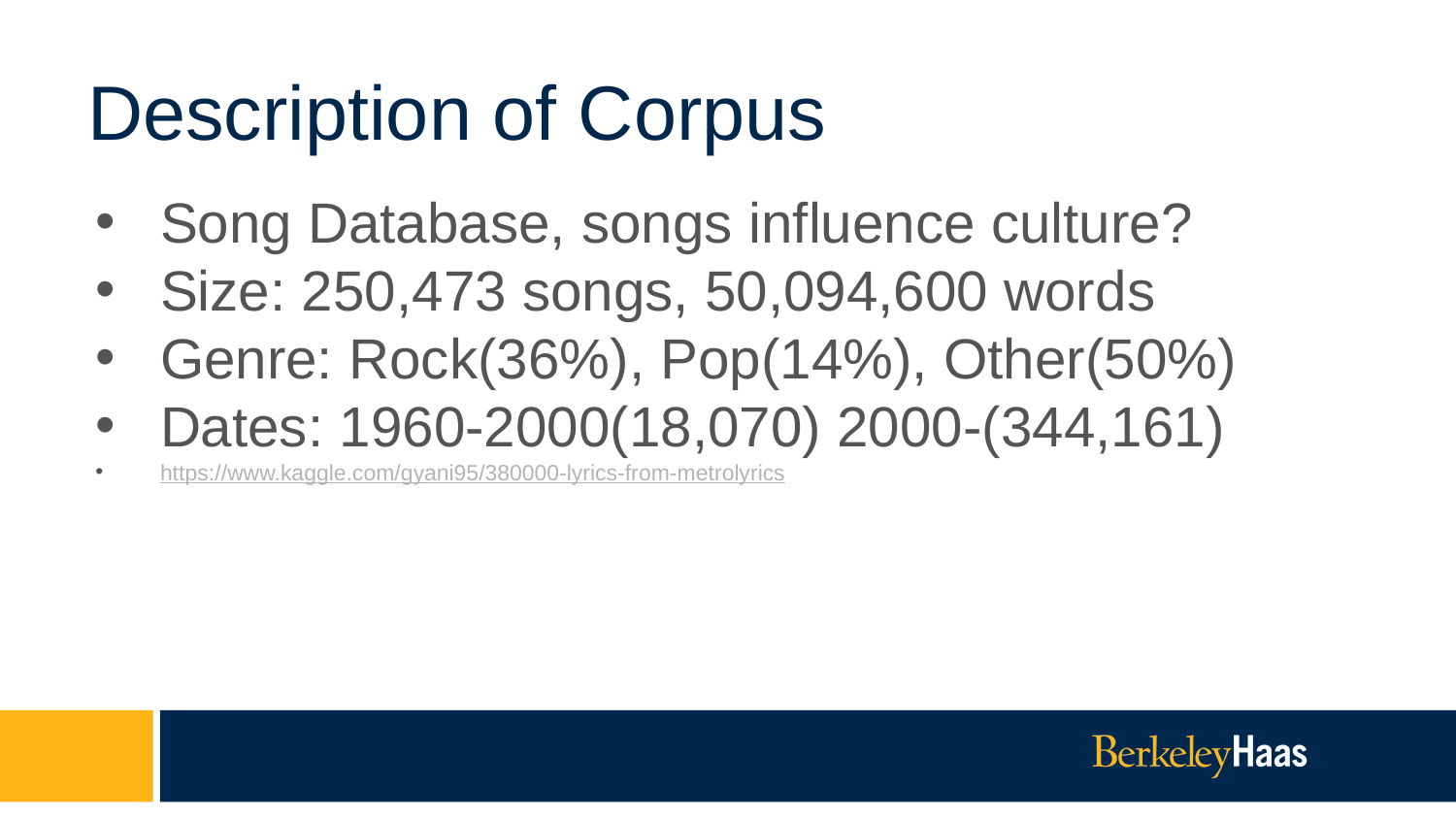

# Description of Corpus
Song Database, songs influence culture?
Size: 250,473 songs, 50,094,600 words
Genre: Rock(36%), Pop(14%), Other(50%)
Dates: 1960-2000(18,070) 2000-(344,161)
https://www.kaggle.com/gyani95/380000-lyrics-from-metrolyrics